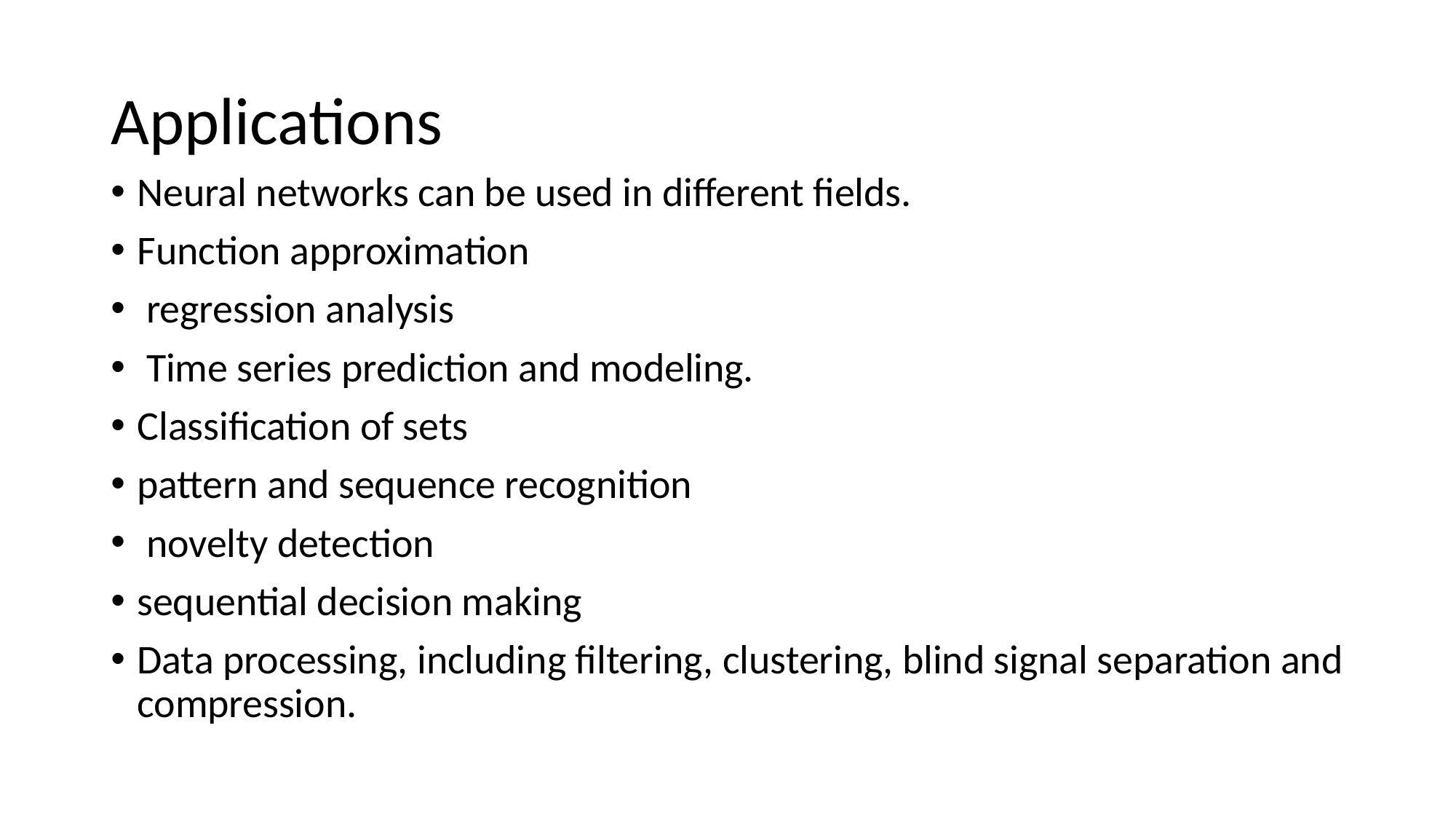

# Applications
Neural networks can be used in different fields.
Function approximation
 regression analysis
 Time series prediction and modeling.
Classification of sets
pattern and sequence recognition
 novelty detection
sequential decision making
Data processing, including filtering, clustering, blind signal separation and compression.